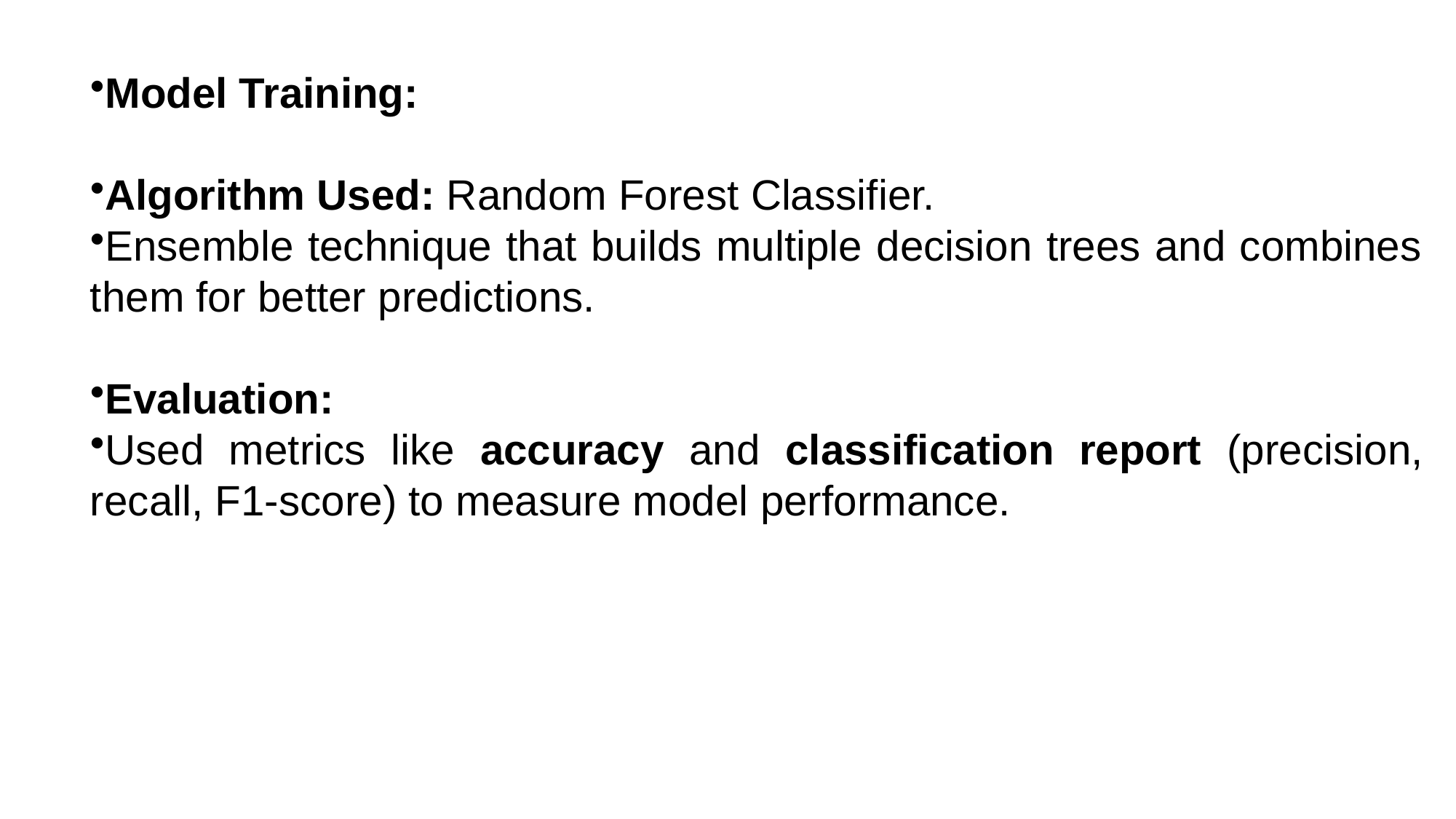

Model Training:

Algorithm Used: Random Forest Classifier.
Ensemble technique that builds multiple decision trees and combines them for better predictions.

Evaluation:
Used metrics like accuracy and classification report (precision, recall, F1-score) to measure model performance.